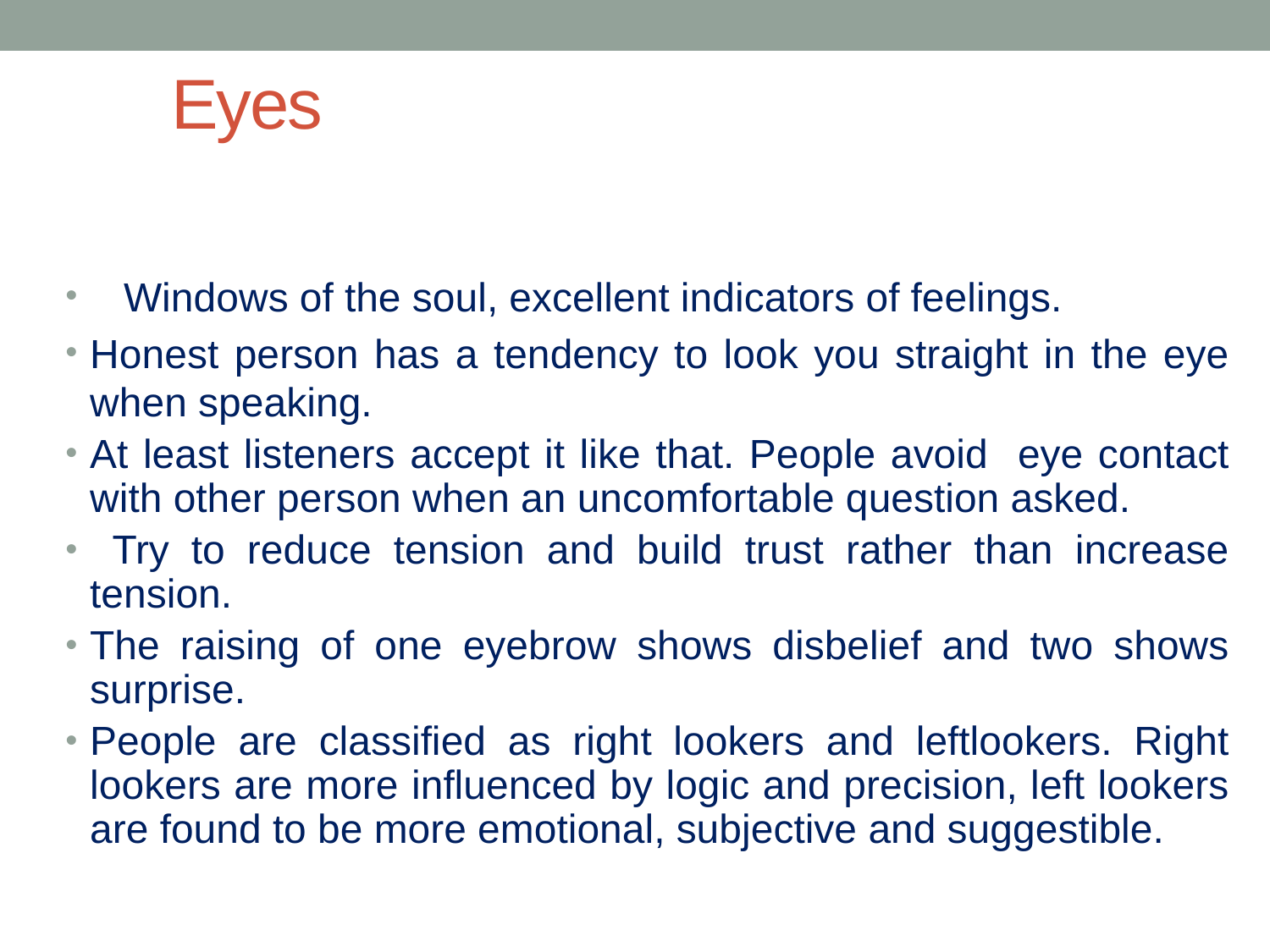

# Eyes
   Windows of the soul, excellent indicators of feelings.
Honest person has a tendency to look you straight in the eye when speaking.
At least listeners accept it like that. People avoid  eye contact with other person when an uncomfortable question asked.
 Try to reduce tension and build trust rather than increase tension.
The raising of one eyebrow shows disbelief and two shows surprise.
People are classified as right lookers and leftlookers. Right lookers are more influenced by logic and precision, left lookers are found to be more emotional, subjective and suggestible.